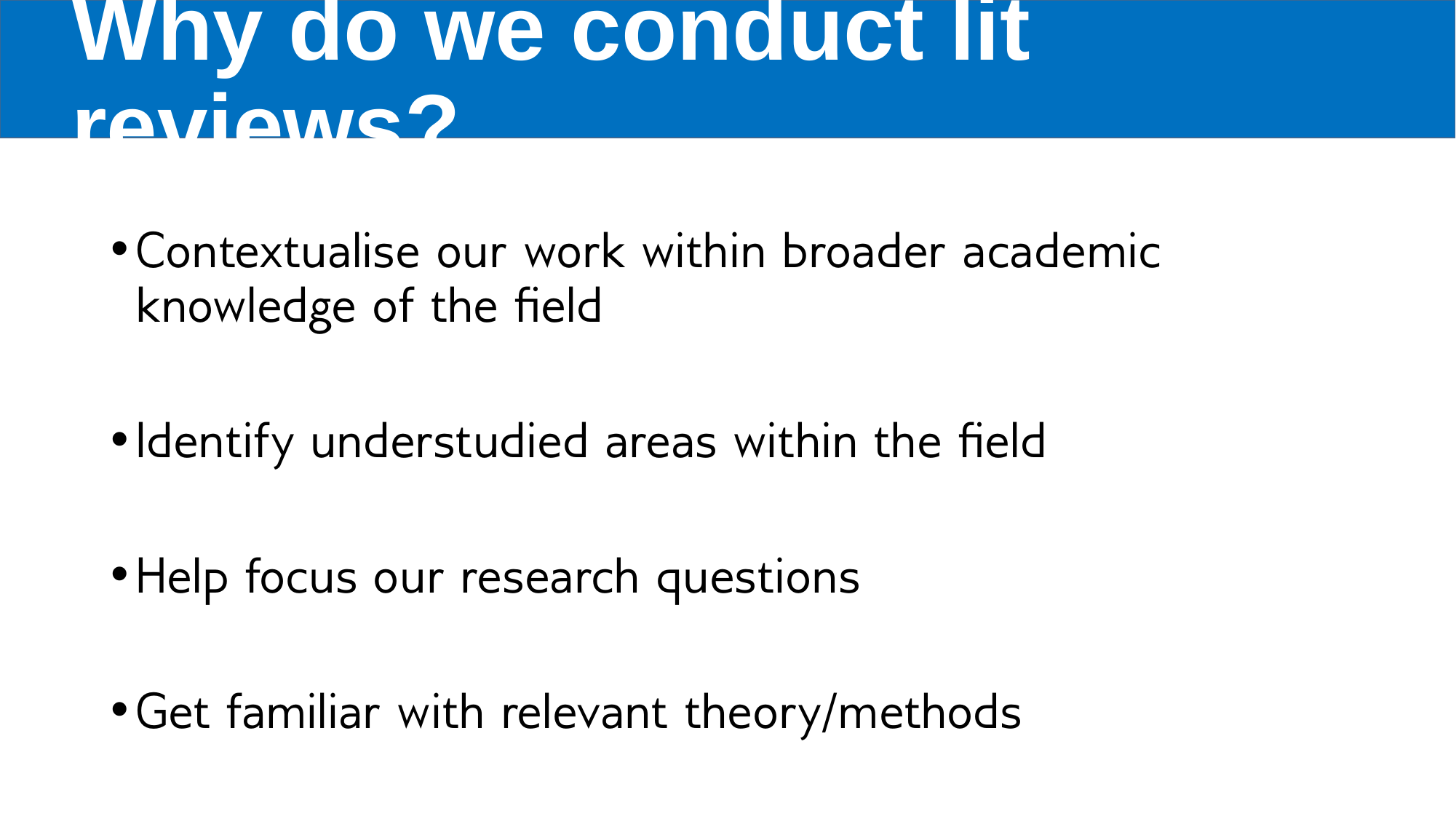

# Why do we conduct lit reviews?
Contextualise our work within broader academic knowledge of the field

Identify understudied areas within the field

Help focus our research questions

Get familiar with relevant theory/methods